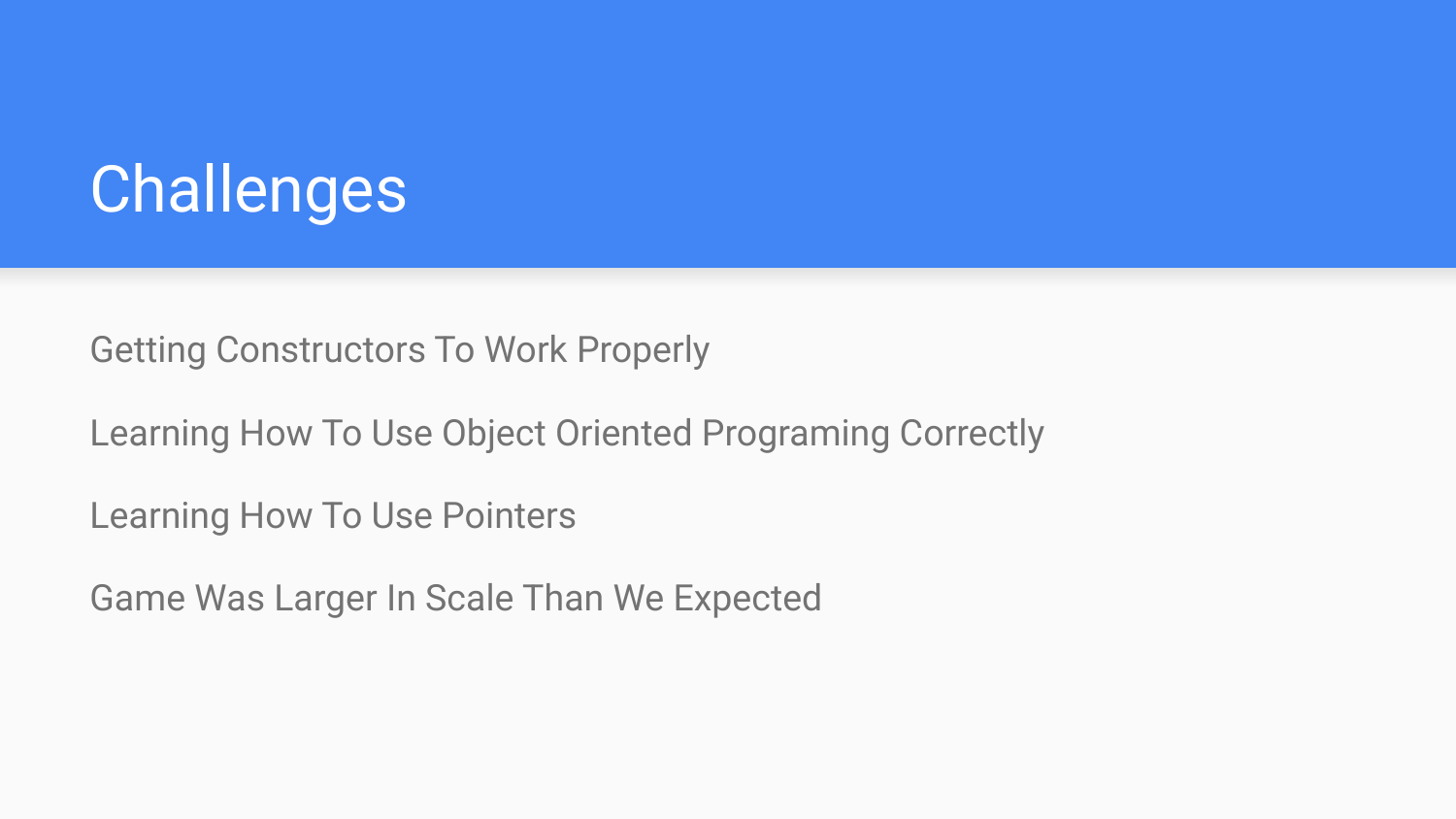

# Challenges
Getting Constructors To Work Properly
Learning How To Use Object Oriented Programing Correctly
Learning How To Use Pointers
Game Was Larger In Scale Than We Expected